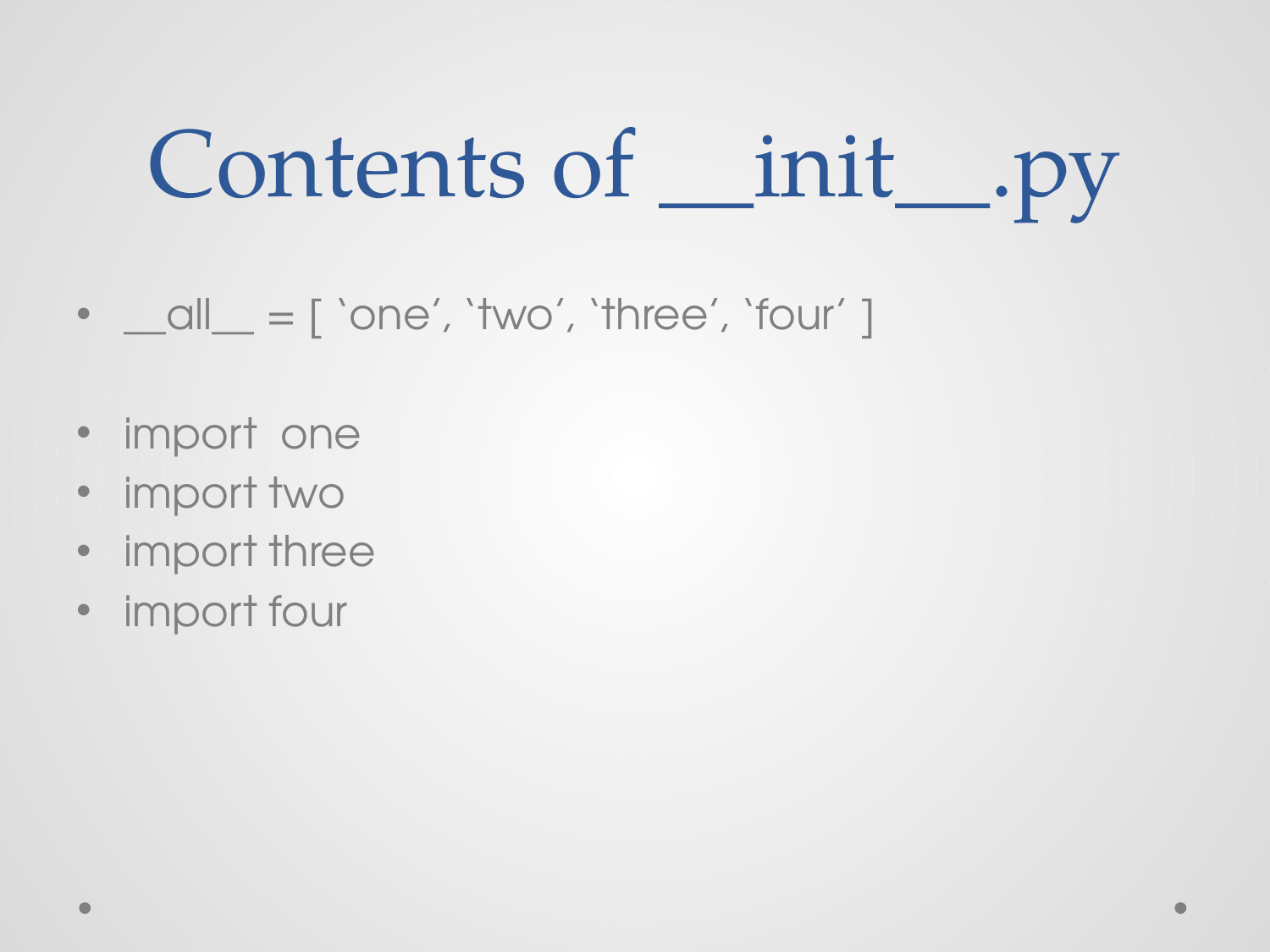

# Contents of __init__.py

__all__ = [ ‘one’, ‘two’, ‘three’, ‘four’ ]

import  one
import two
import three
import four